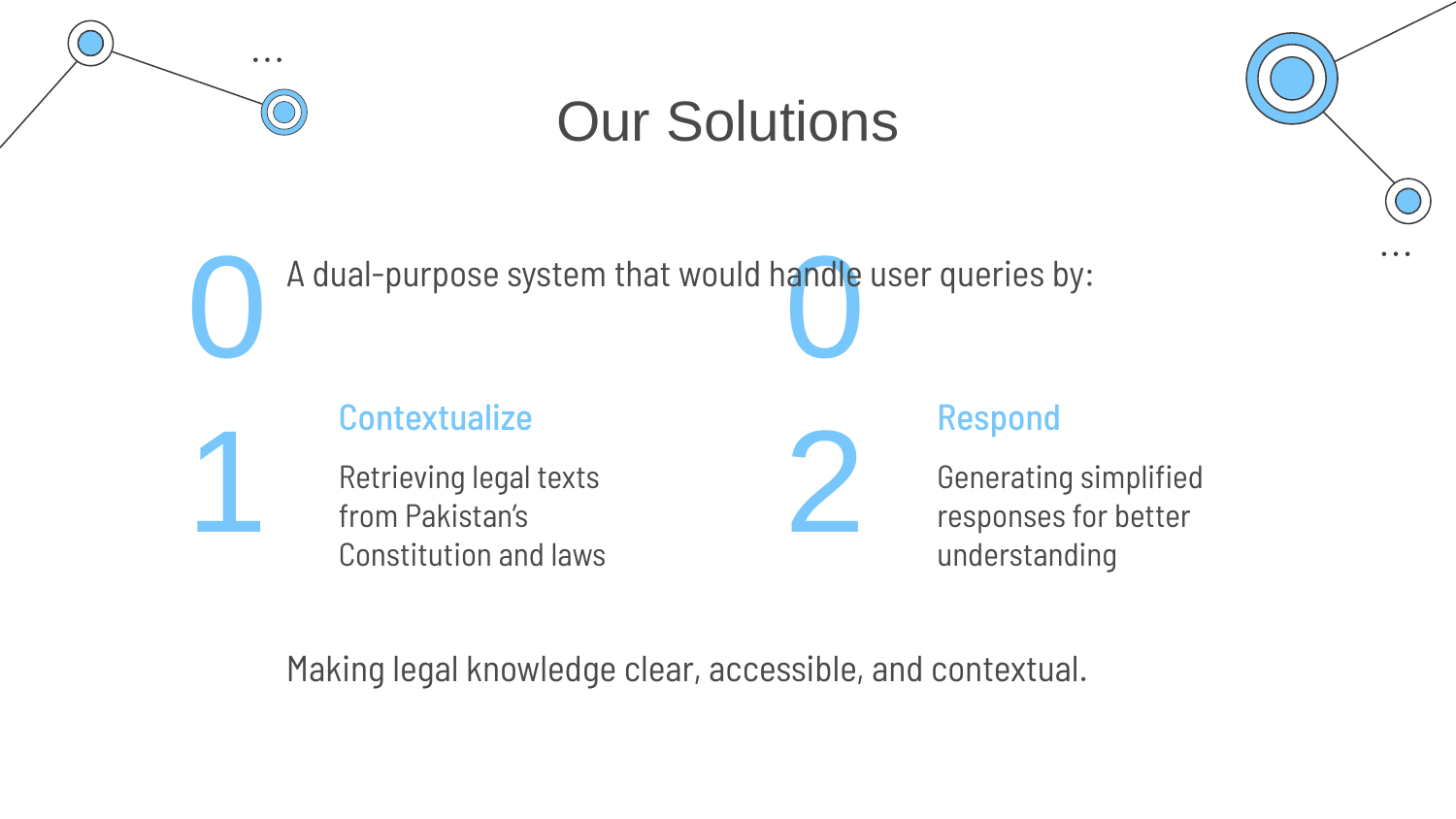

# Our Solutions
A dual-purpose system that would handle user queries by:
Contextualize
Respond
01
02
Retrieving legal texts from Pakistan’s Constitution and laws
Generating simplified responses for better understanding
Making legal knowledge clear, accessible, and contextual.